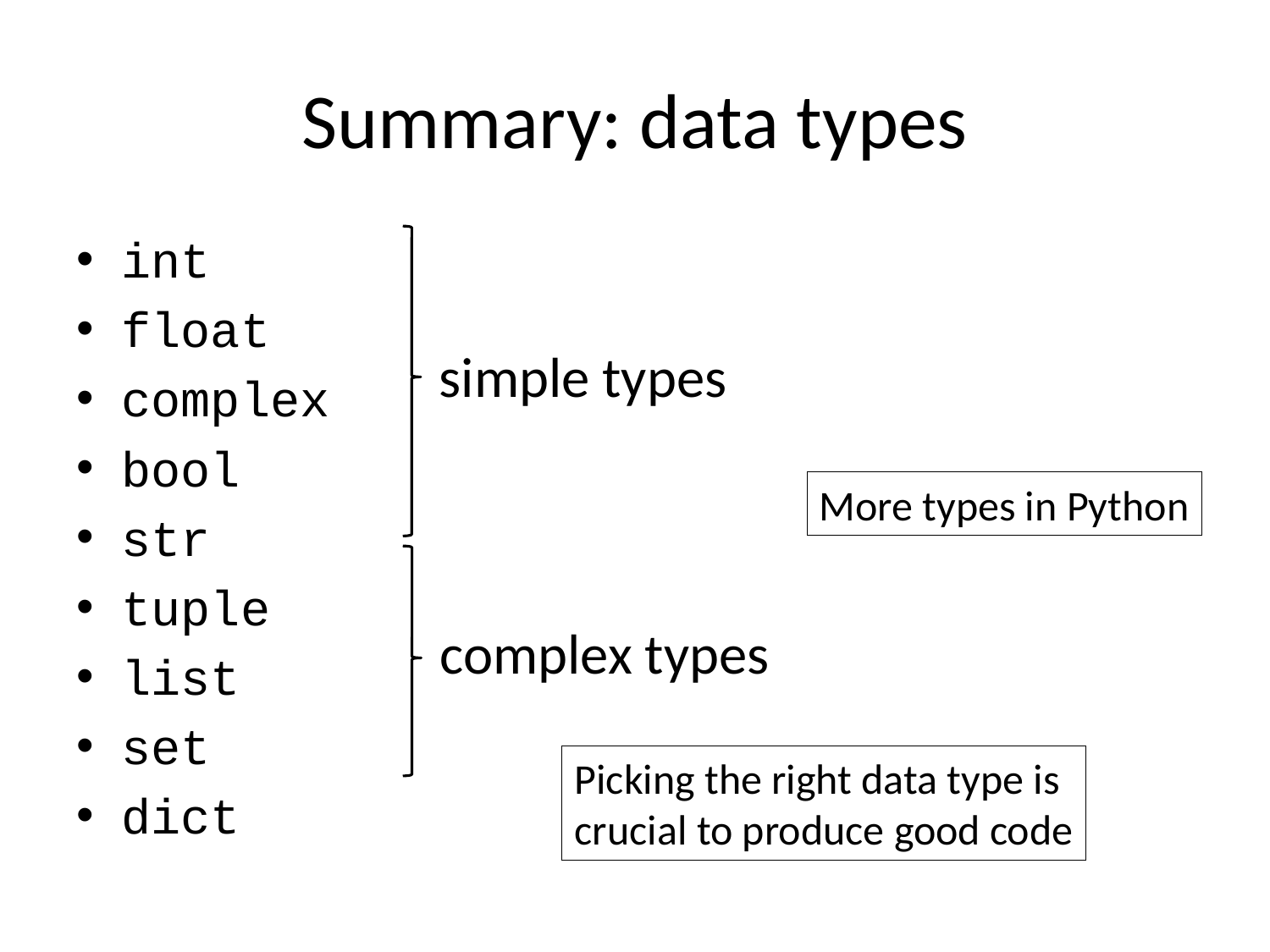

# Summary: data types
int
float
complex
bool
str
tuple
list
set
dict

simple types
More types in Python

complex types
Picking the right data type is
crucial to produce good code